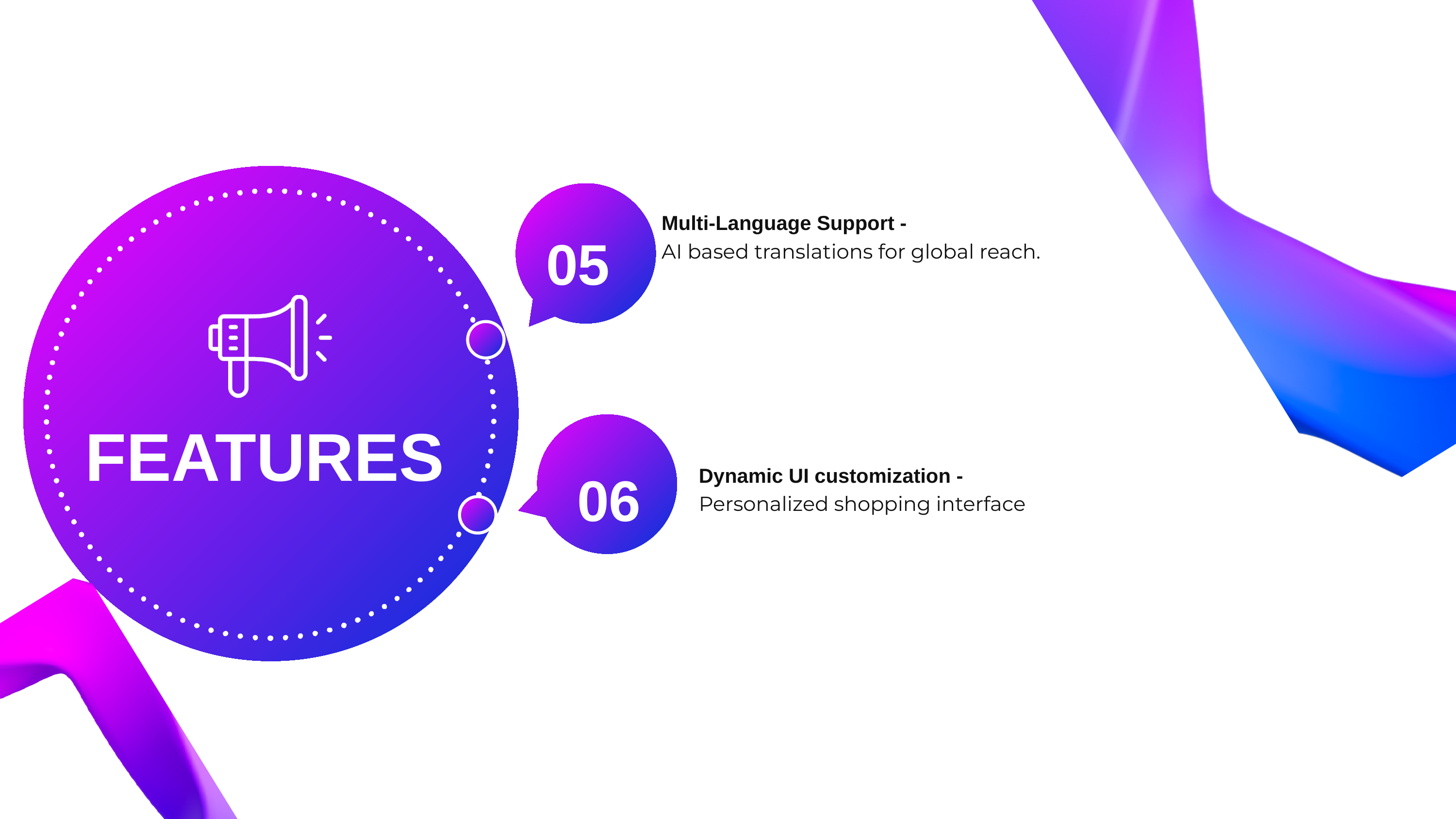

Multi-Language Support -
AI based translations for global reach.
05

 FEATURES

06
Dynamic UI customization -
Personalized shopping interface